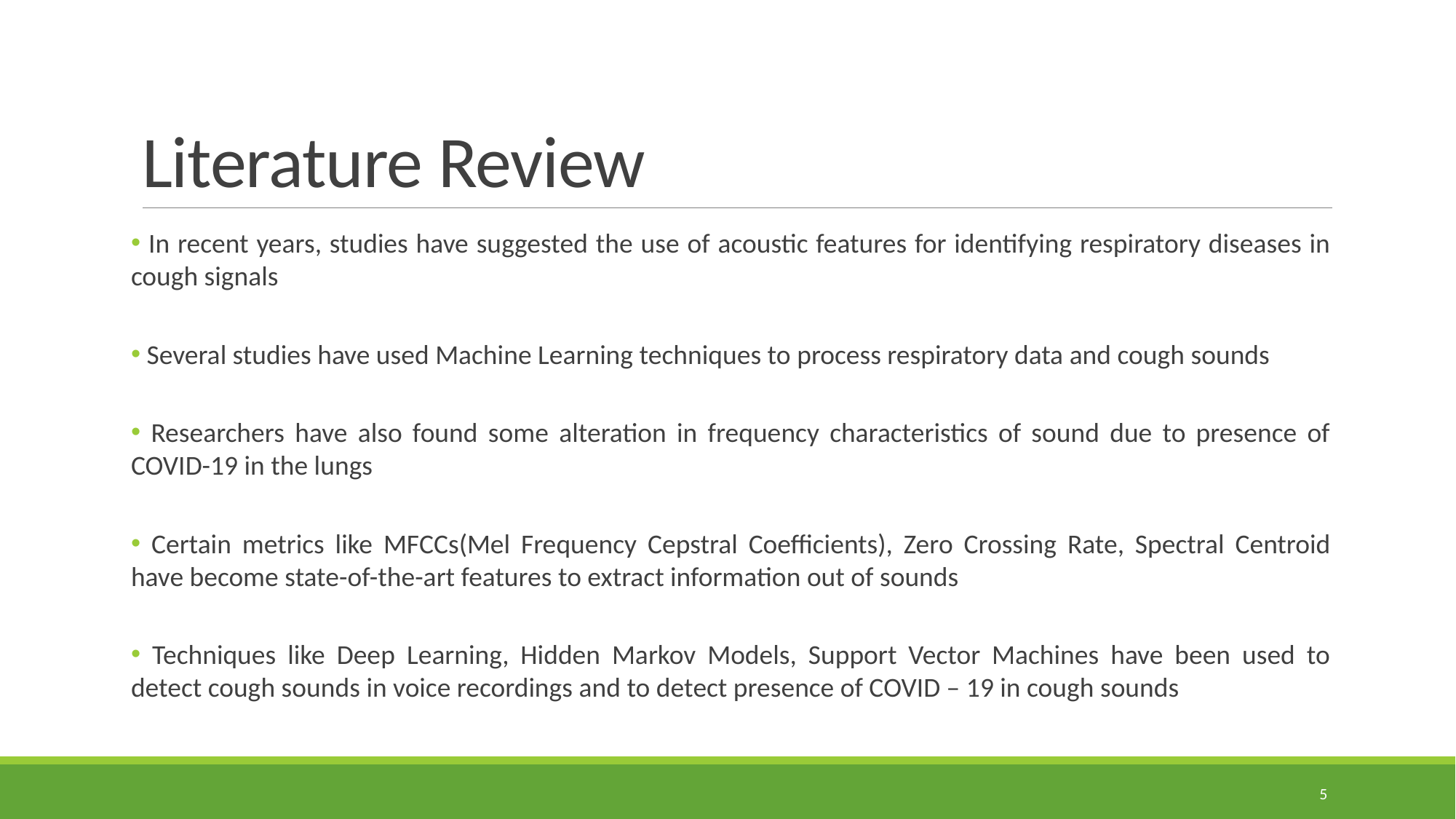

# Literature Review
 In recent years, studies have suggested the use of acoustic features for identifying respiratory diseases in cough signals
 Several studies have used Machine Learning techniques to process respiratory data and cough sounds
 Researchers have also found some alteration in frequency characteristics of sound due to presence of COVID-19 in the lungs
 Certain metrics like MFCCs(Mel Frequency Cepstral Coefficients), Zero Crossing Rate, Spectral Centroid have become state-of-the-art features to extract information out of sounds
 Techniques like Deep Learning, Hidden Markov Models, Support Vector Machines have been used to detect cough sounds in voice recordings and to detect presence of COVID – 19 in cough sounds
5